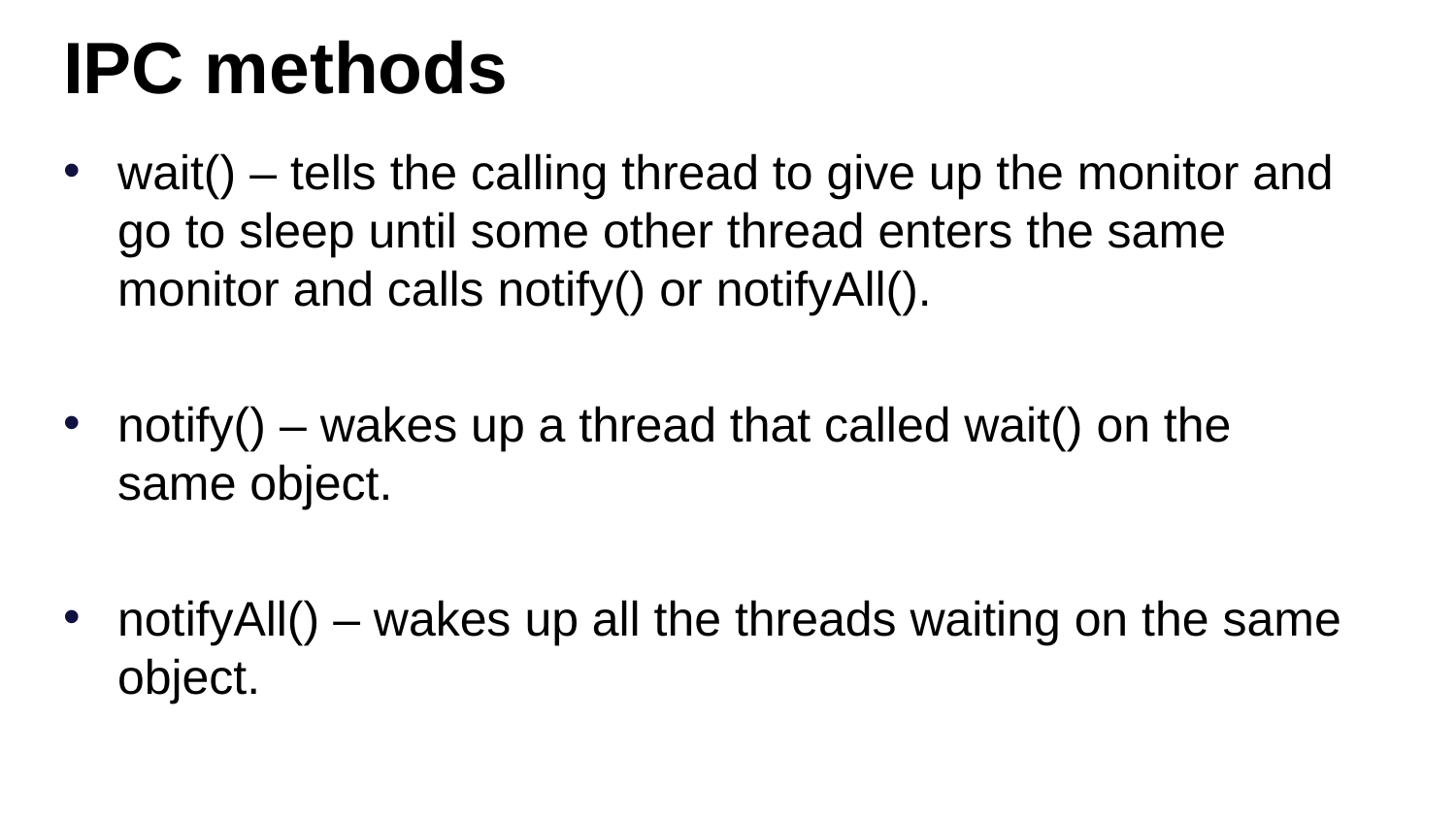

IPC methods
wait() – tells the calling thread to give up the monitor and go to sleep until some other thread enters the same monitor and calls notify() or notifyAll().

notify() – wakes up a thread that called wait() on the same object.

notifyAll() – wakes up all the threads waiting on the same object.